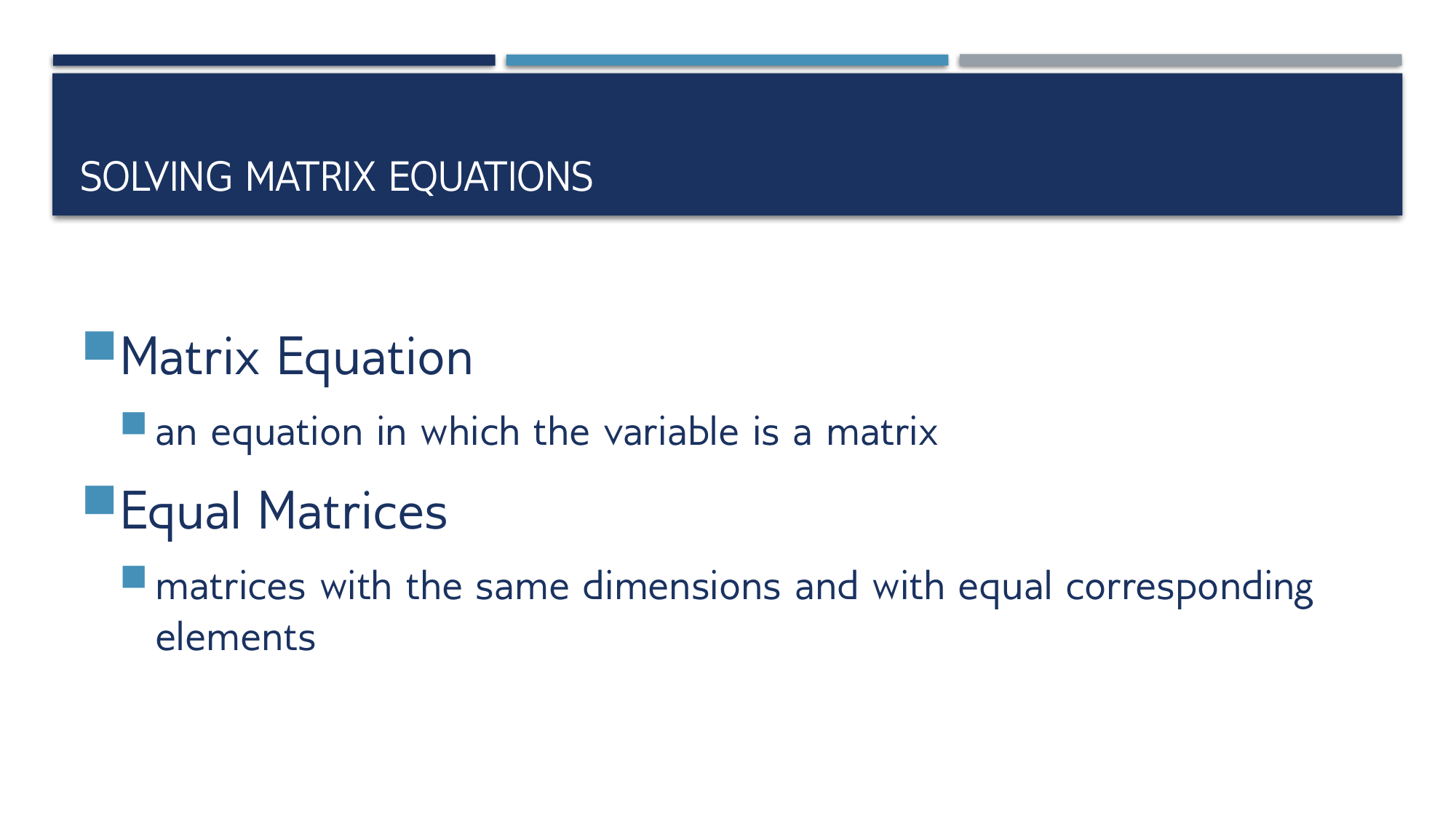

# Solving Matrix Equations
Matrix Equation
an equation in which the variable is a matrix
Equal Matrices
matrices with the same dimensions and with equal corresponding elements